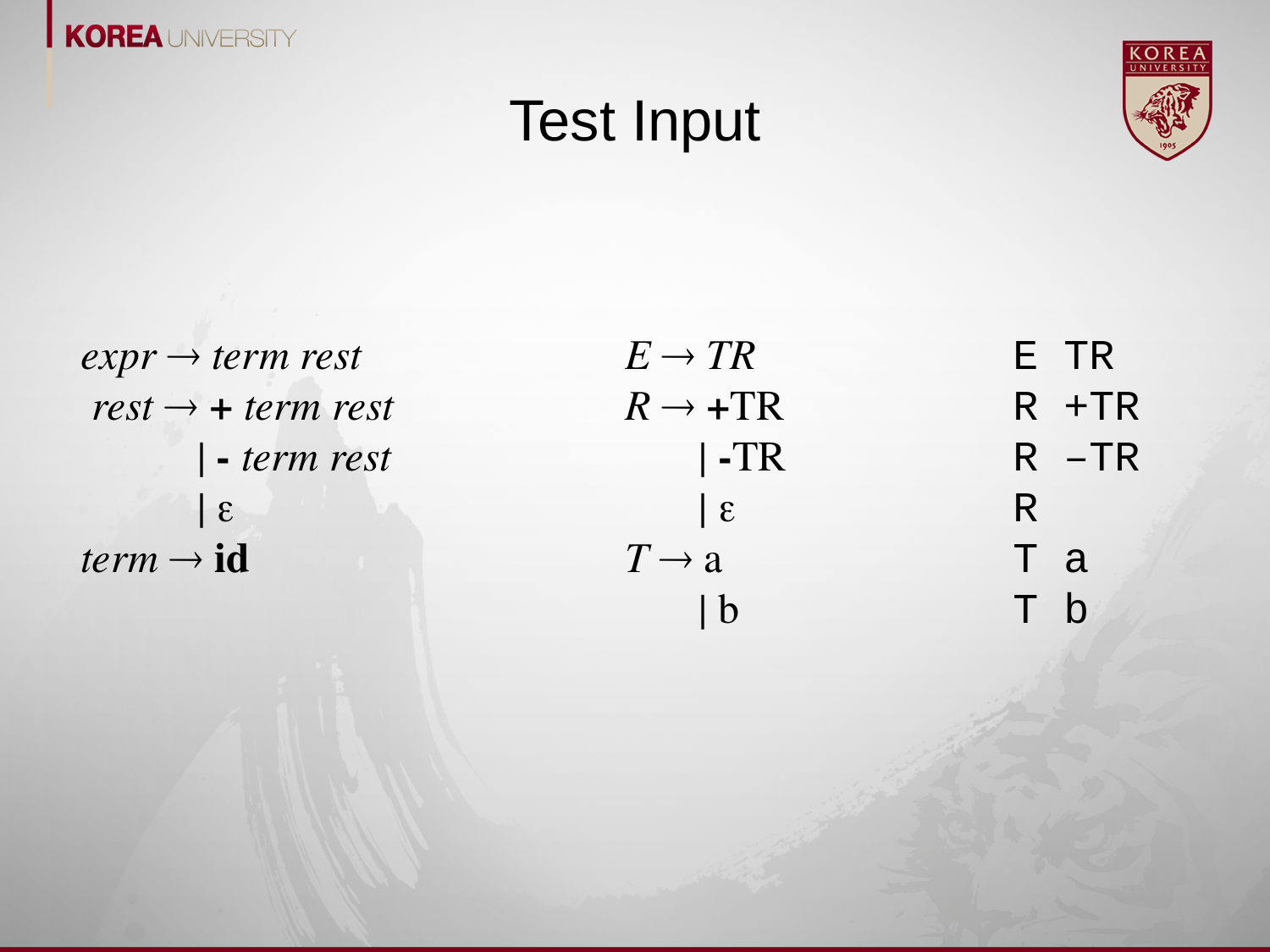

# Test Input
expr → term rest
 rest → + term rest
           | - term rest
           | ε
term → id
E → TR
R → +TR
       | -TR
       | ε
T → a
       | b
E TR
R +TR
R –TR
R
T a
T b